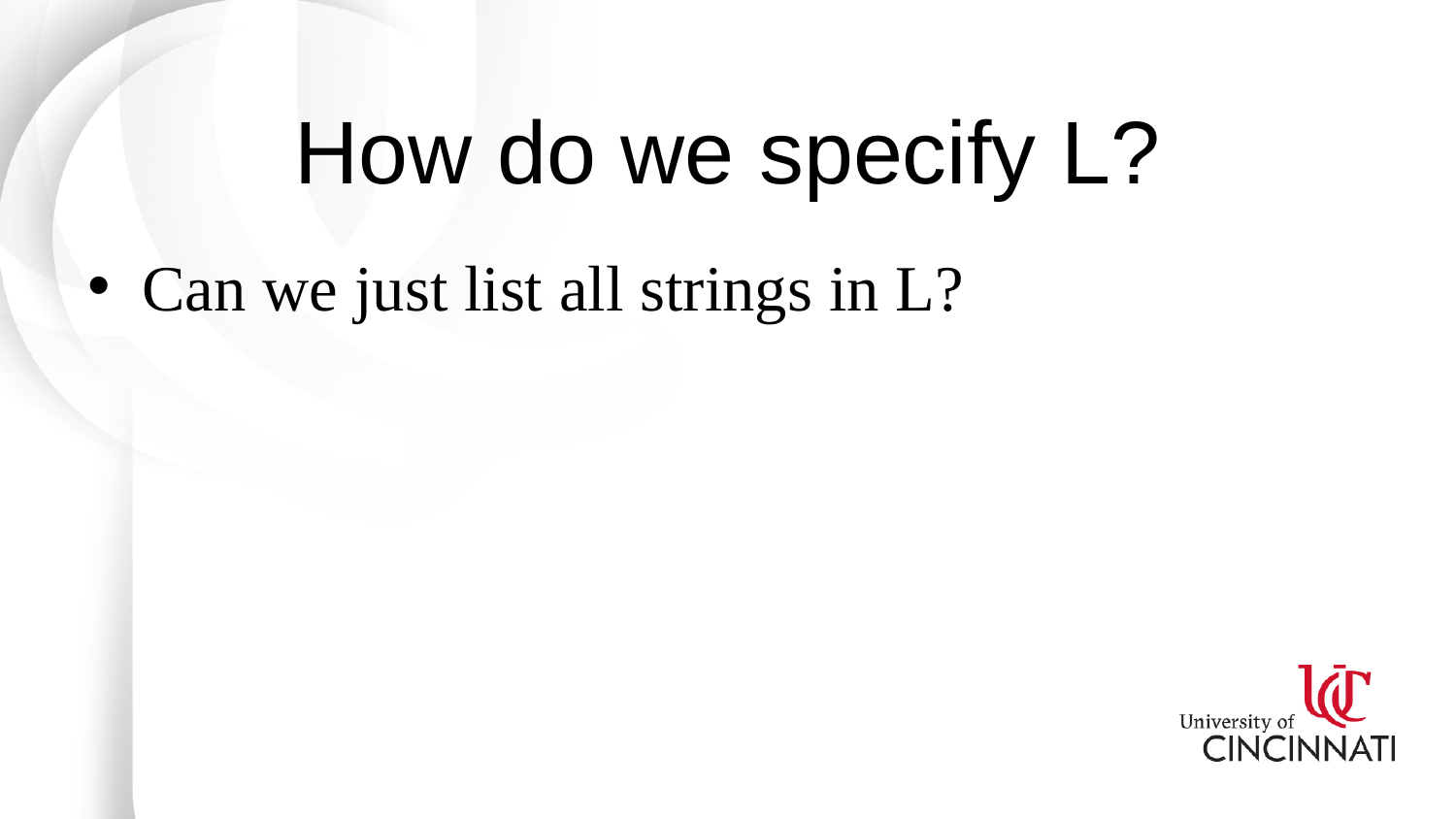

# How do we specify L?
Can we just list all strings in L?